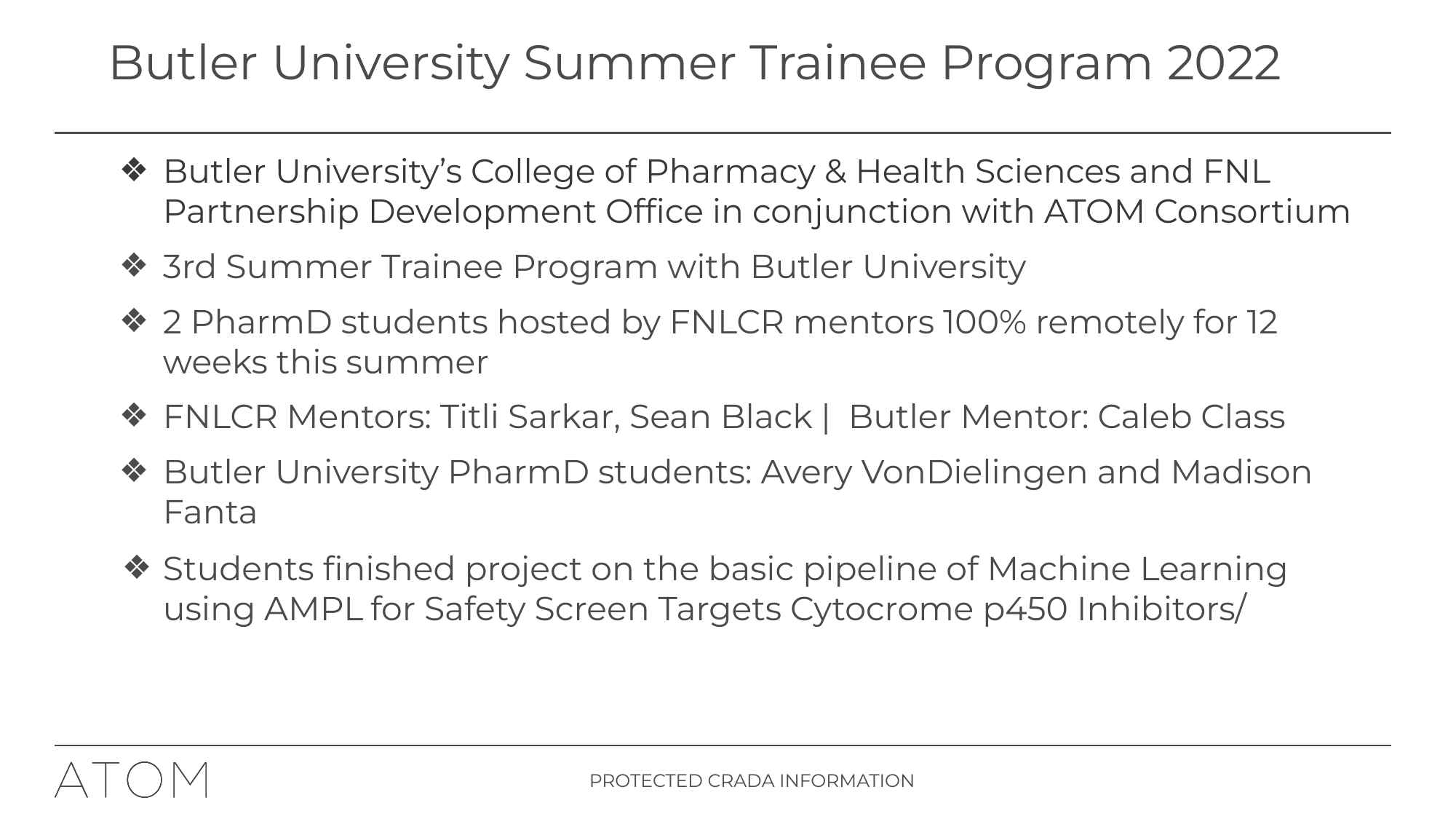

# Butler University Summer Trainee Program 2022
Butler University’s College of Pharmacy & Health Sciences and FNL Partnership Development Office in conjunction with ATOM Consortium
3rd Summer Trainee Program with Butler University
2 PharmD students hosted by FNLCR mentors 100% remotely for 12 weeks this summer
FNLCR Mentors: Titli Sarkar, Sean Black |  Butler Mentor: Caleb Class
Butler University PharmD students: Avery VonDielingen and Madison Fanta
Students finished project on the basic pipeline of Machine Learning using AMPL for Safety Screen Targets Cytocrome p450 Inhibitors/